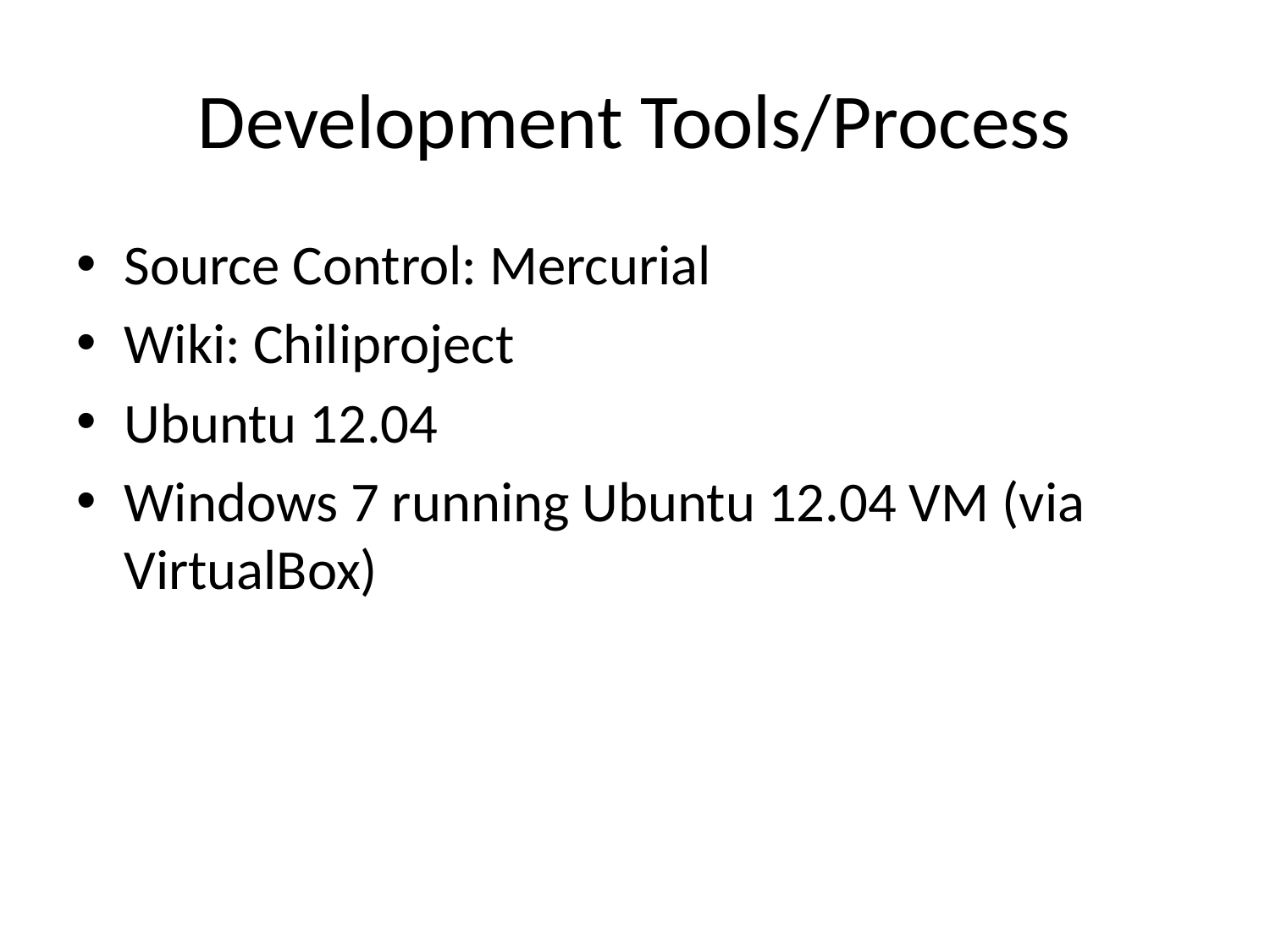

# Development Tools/Process
Source Control: Mercurial
Wiki: Chiliproject
Ubuntu 12.04
Windows 7 running Ubuntu 12.04 VM (via VirtualBox)